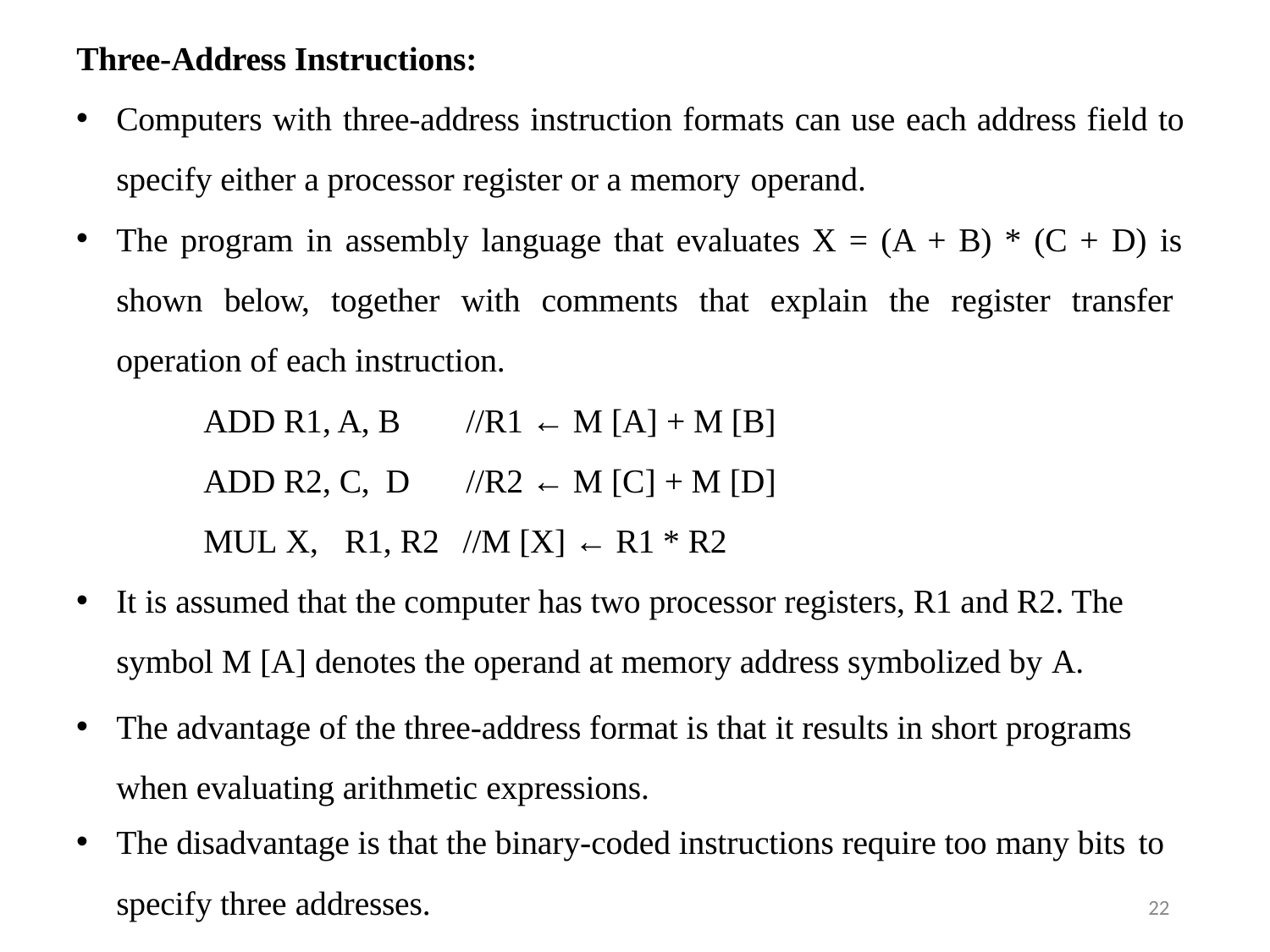

# Three-Address Instructions:
Computers with three-address instruction formats can use each address field to  specify either a processor register or a memory operand.
The program in assembly language that evaluates X = (A + B) * (C + D) is  shown below, together with comments that explain the register transfer  operation of each instruction.
ADD R1, A, B  ADD R2, C, D
//R1 ← M [A] + M [B]
//R2 ← M [C] + M [D]
//M [X] ← R1 * R2
MUL X,	R1, R2
It is assumed that the computer has two processor registers, R1 and R2. The  symbol M [A] denotes the operand at memory address symbolized by A.
The advantage of the three-address format is that it results in short programs   when evaluating arithmetic expressions.
The disadvantage is that the binary-coded instructions require too many bits to
specify three addresses.
22